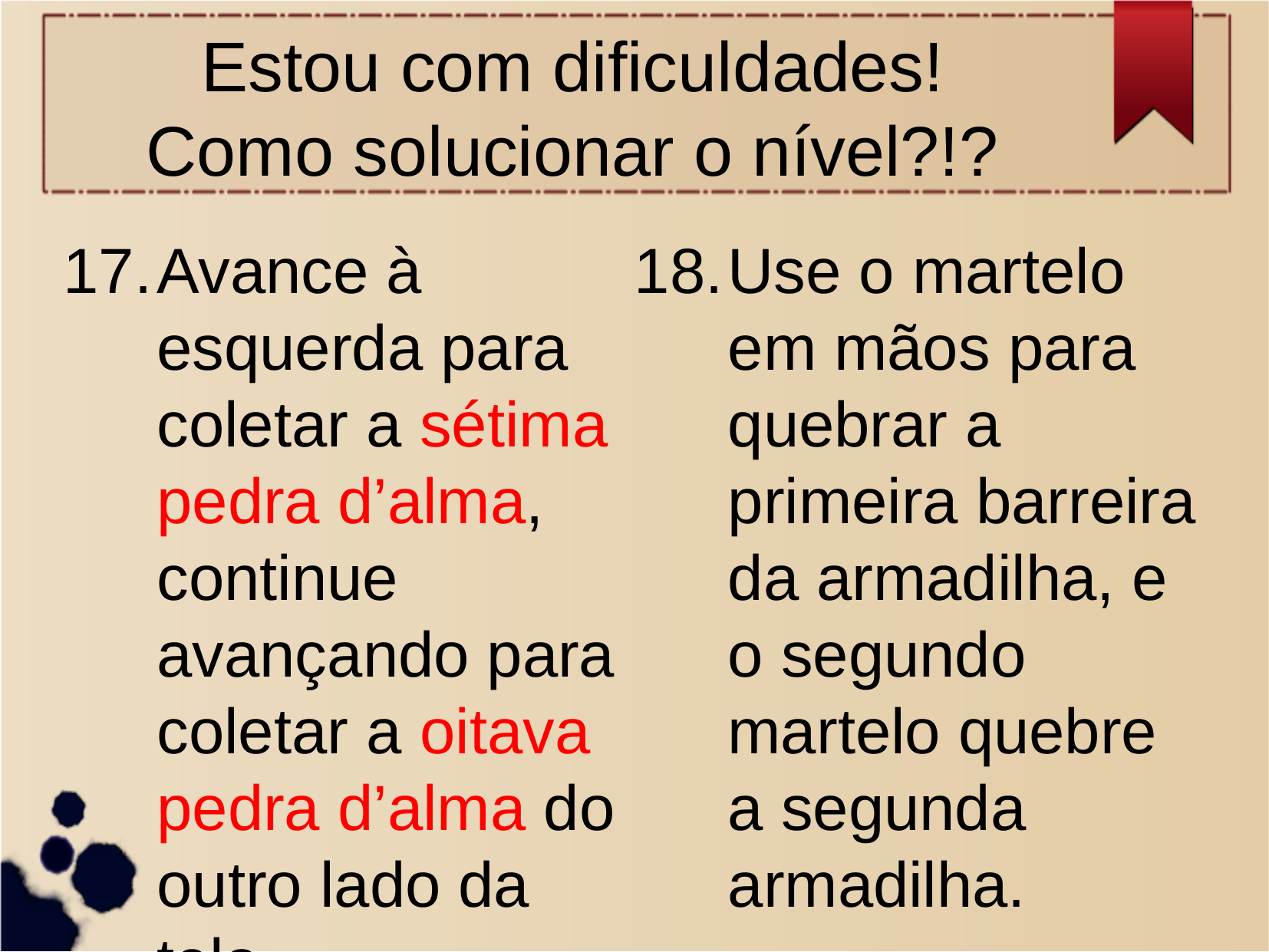

# Estou com dificuldades! Como solucionar o nível?!?
Avance à esquerda para coletar a sétima pedra d’alma, continue avançando para coletar a oitava pedra d’alma do outro lado da tela.

Use o martelo em mãos para quebrar a primeira barreira da armadilha, e o segundo martelo quebre a segunda armadilha.